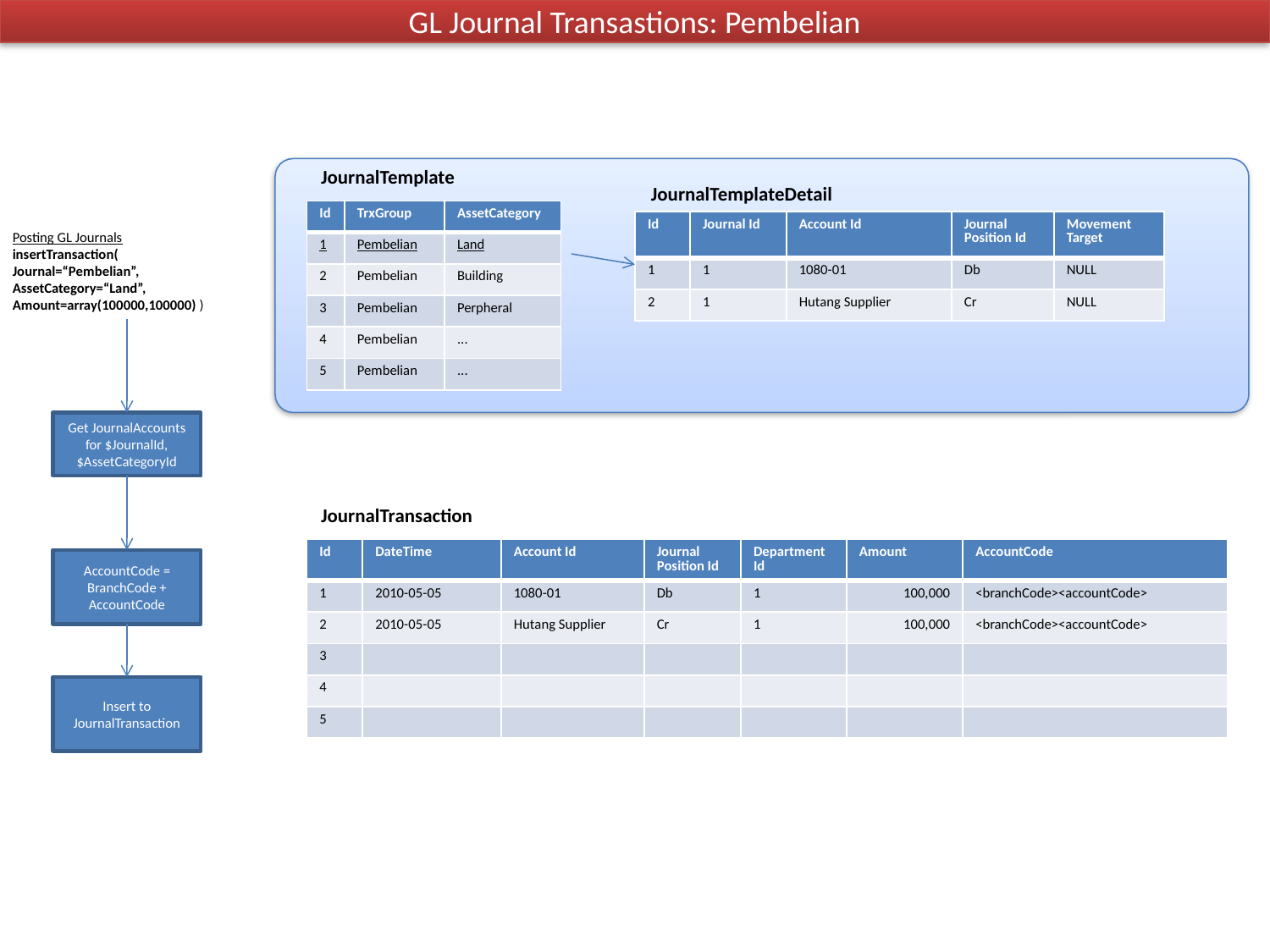

GL Journal Transastions: Pembelian

JournalTemplate
JournalTemplateDetail
| Id | TrxGroup | AssetCategory |
| --- | --- | --- |
| 1 | Pembelian | Land |
| 2 | Pembelian | Building |
| 3 | Pembelian | Perpheral |
| 4 | Pembelian | ... |
| 5 | Pembelian | ... |
| Id | Journal Id | Account Id | Journal Position Id | Movement Target |
| --- | --- | --- | --- | --- |
| 1 | 1 | 1080-01 | Db | NULL |
| 2 | 1 | Hutang Supplier | Cr | NULL |
Posting GL Journals
insertTransaction(
Journal=“Pembelian”,
AssetCategory=“Land”,
Amount=array(100000,100000) )
Get JournalAccounts for $JournalId, $AssetCategoryId
JournalTransaction
| Id | DateTime | Account Id | Journal Position Id | Department Id | Amount | AccountCode |
| --- | --- | --- | --- | --- | --- | --- |
| 1 | 2010-05-05 | 1080-01 | Db | 1 | 100,000 | <branchCode><accountCode> |
| 2 | 2010-05-05 | Hutang Supplier | Cr | 1 | 100,000 | <branchCode><accountCode> |
| 3 |  |  |  |  |  |  |
| 4 |  |  |  |  |  |  |
| 5 |  |  |  |  |  |  |
AccountCode = BranchCode + AccountCode
Insert to JournalTransaction